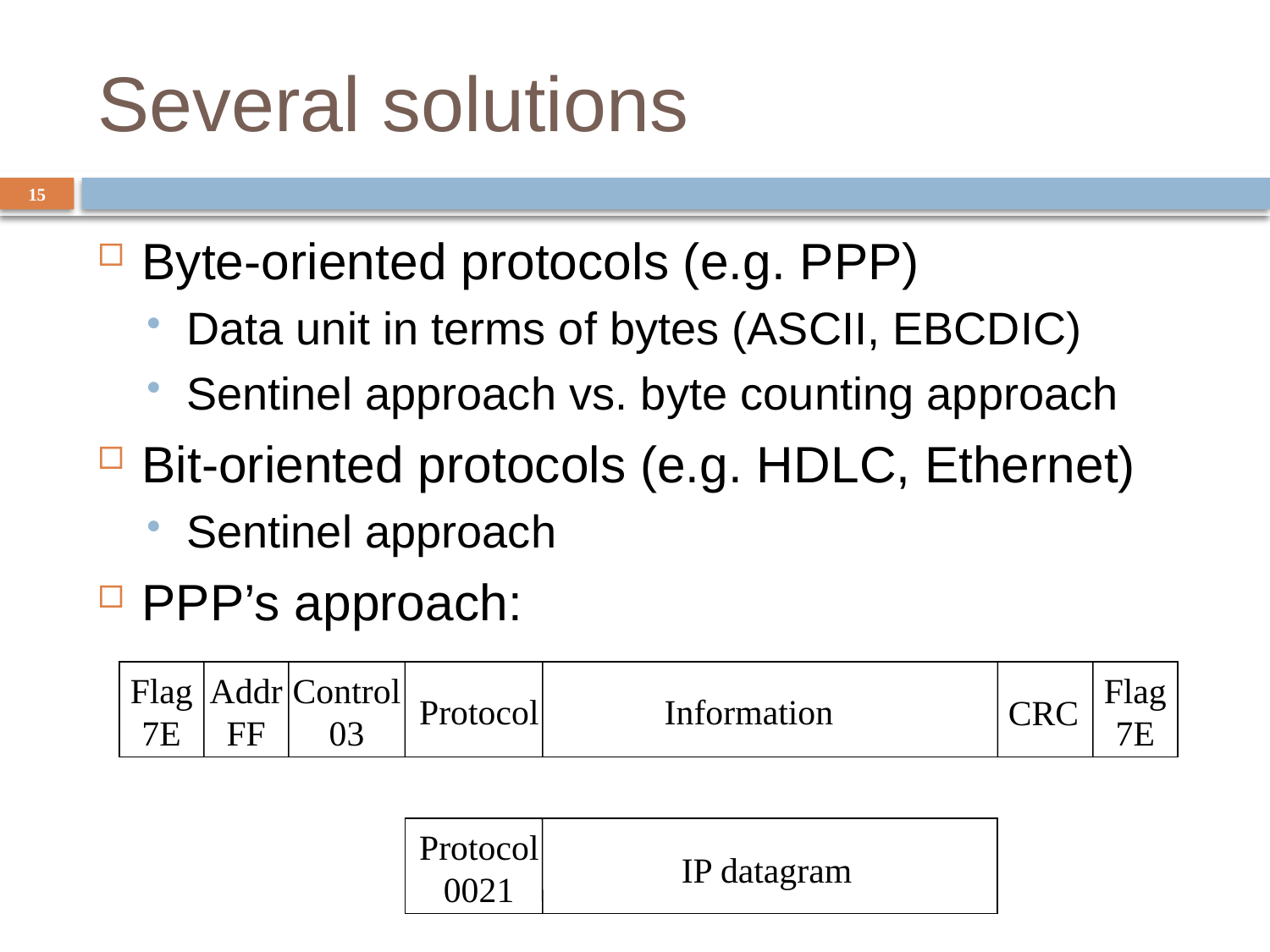

# Several solutions
15
Byte-oriented protocols (e.g. PPP)
Data unit in terms of bytes (ASCII, EBCDIC)
Sentinel approach vs. byte counting approach
Bit-oriented protocols (e.g. HDLC, Ethernet)
Sentinel approach
PPP’s approach:

Flag 7E

Addr FF

Control 03

Flag 7E

Protocol
Information
CRC

Protocol 0021

IP datagram